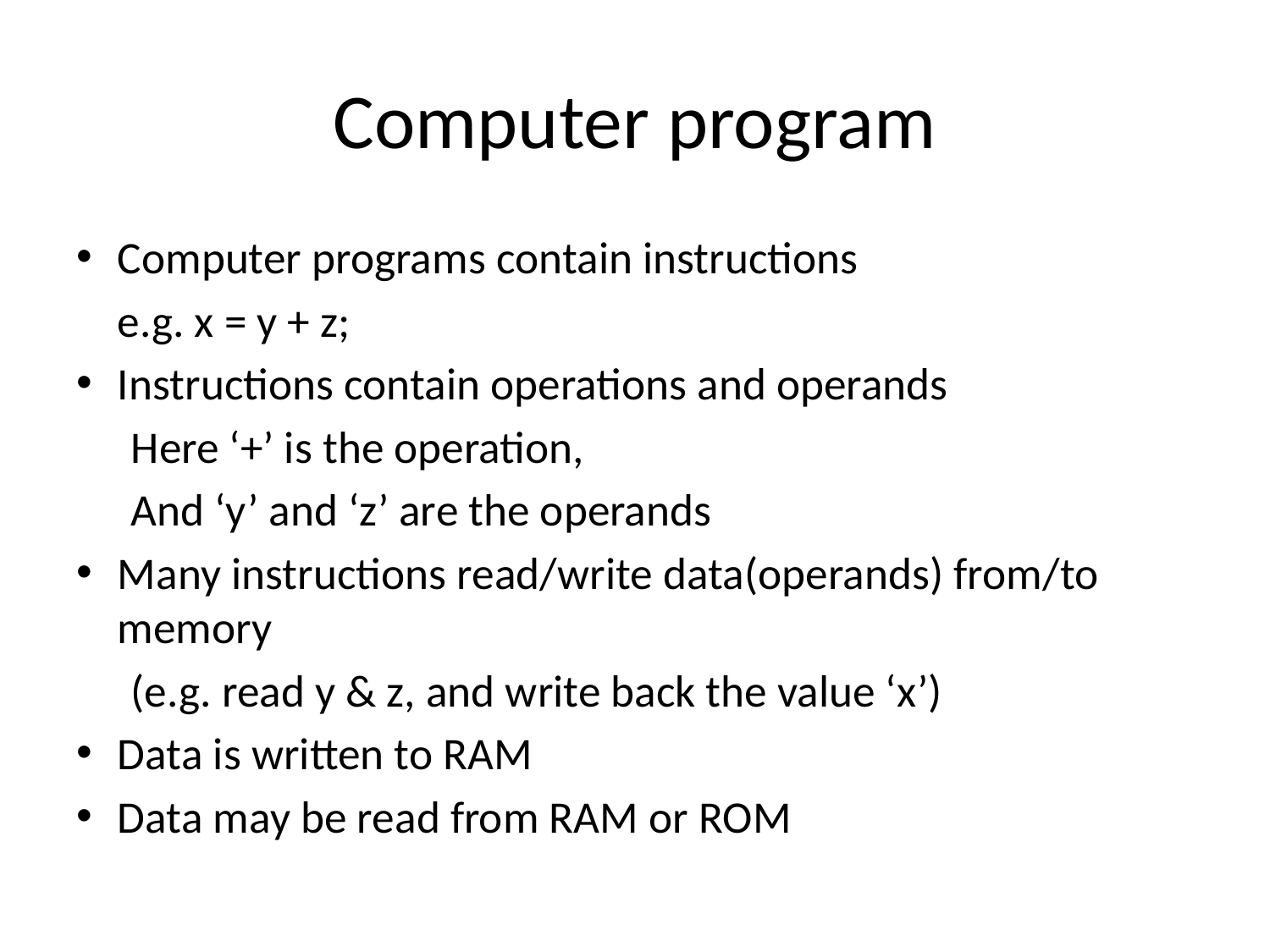

# Computer program
Computer programs contain instructions
	e.g. x = y + z;
Instructions contain operations and operands
Here ‘+’ is the operation,
And ‘y’ and ‘z’ are the operands
Many instructions read/write data(operands) from/to memory
(e.g. read y & z, and write back the value ‘x’)
Data is written to RAM
Data may be read from RAM or ROM